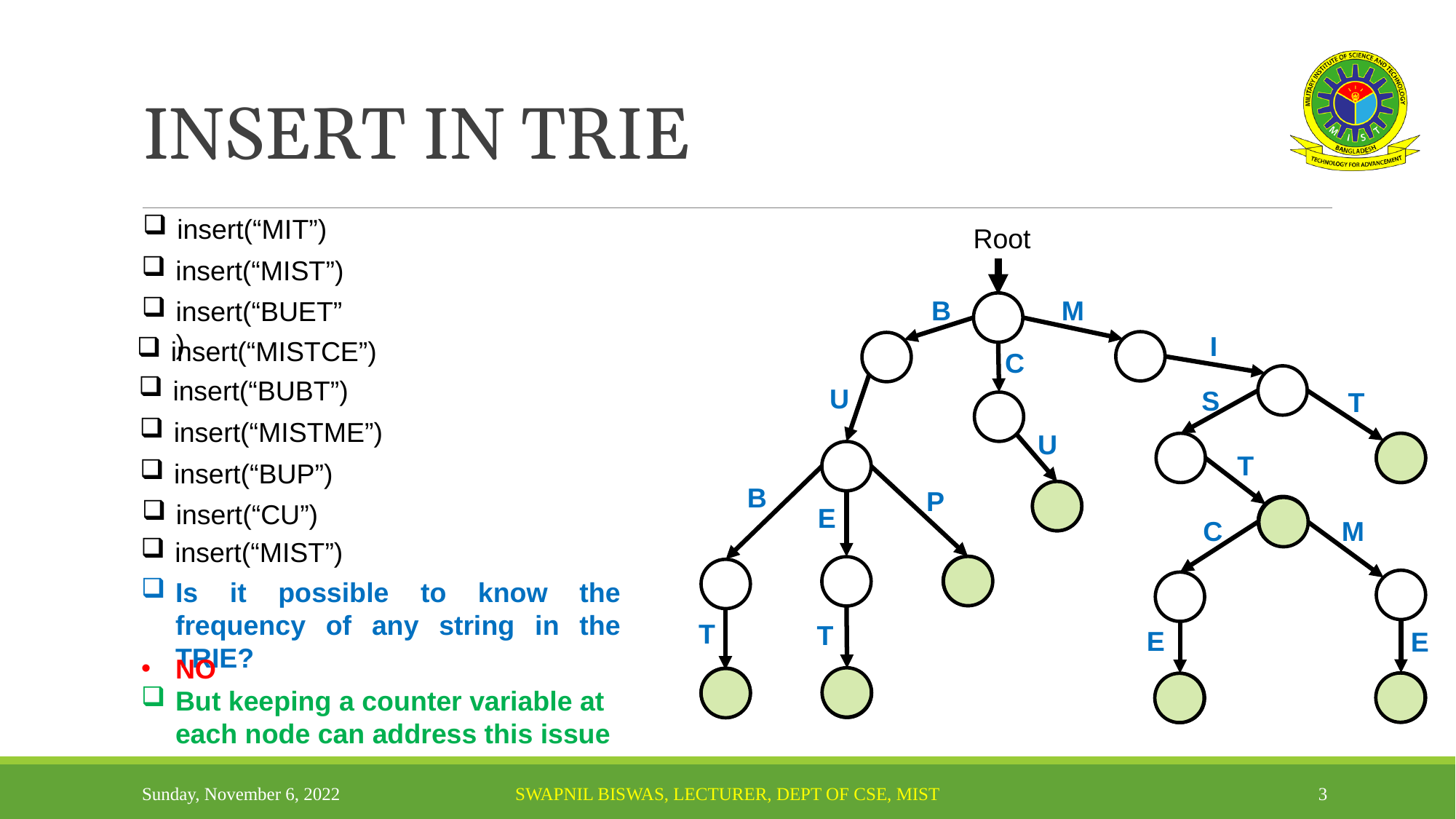

# INSERT IN TRIE
insert(“MIT”)
Root
insert(“MIST”)
B
M
insert(“BUET”)

B
B
M
C
M
M
M
M
B

I
insert(“MISTCE”)

I
I
I
U
U
I
I
U

C

S
S
S
insert(“BUBT”)
T
S

U

S
T

U

insert(“MISTME”)
U

T
T
T
T

T
E
B

P

insert(“BUP”)

B
P

insert(“CU”)
E

C
M

C
M
insert(“MIST”)

T
T

Is it possible to know the frequency of any string in the TRIE?

ALREDY
INSERTED
E
E

T
T
E
E
NO

But keeping a counter variable at each node can address this issue
Sunday, November 6, 2022
Swapnil Biswas, Lecturer, Dept of CSE, MIST
3